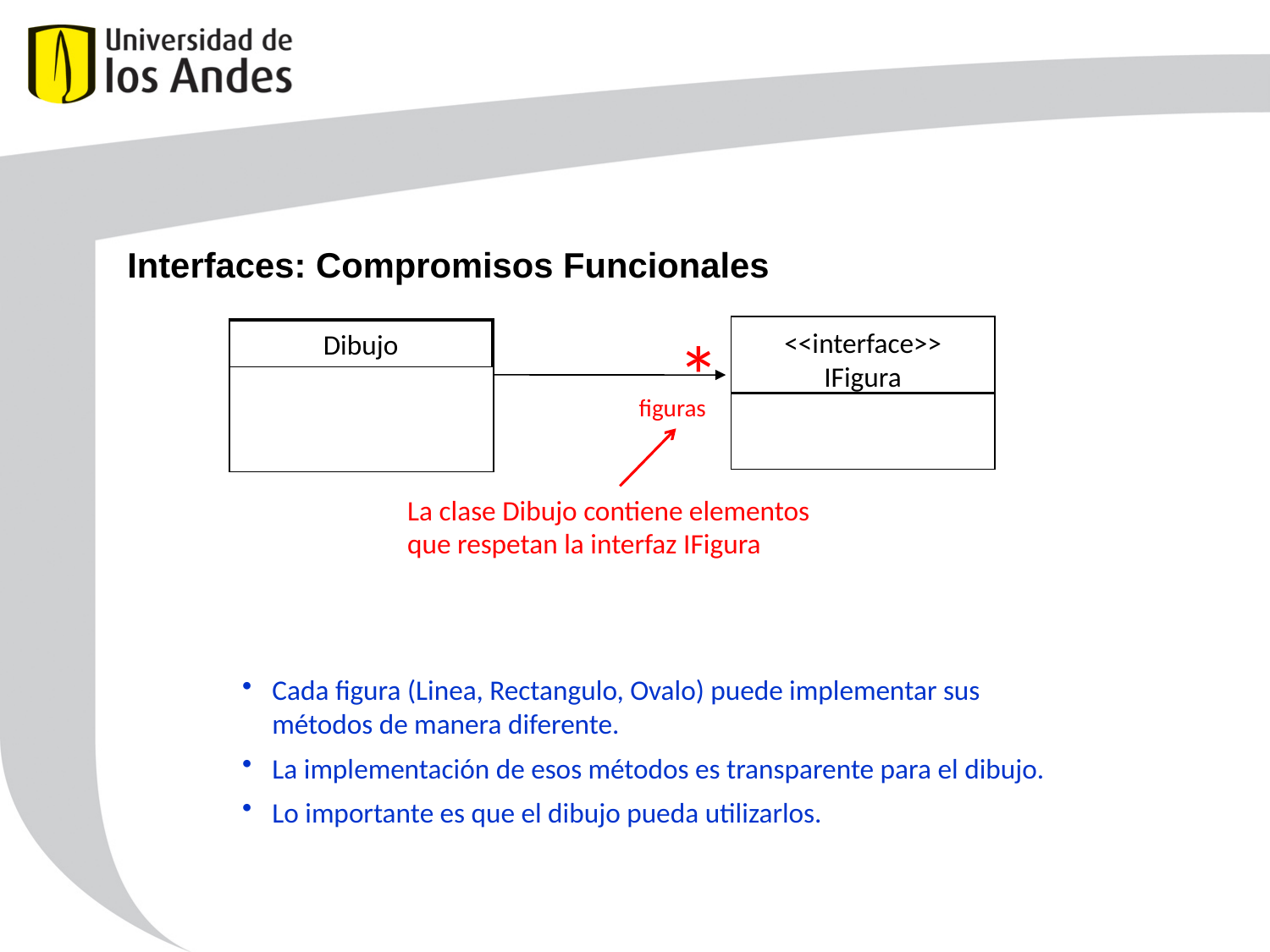

Interfaces: Compromisos Funcionales
*
<<interface>>
IFigura

Dibujo

figuras
La clase Dibujo contiene elementos que respetan la interfaz IFigura
Cada figura (Linea, Rectangulo, Ovalo) puede implementar sus métodos de manera diferente.
La implementación de esos métodos es transparente para el dibujo.
Lo importante es que el dibujo pueda utilizarlos.